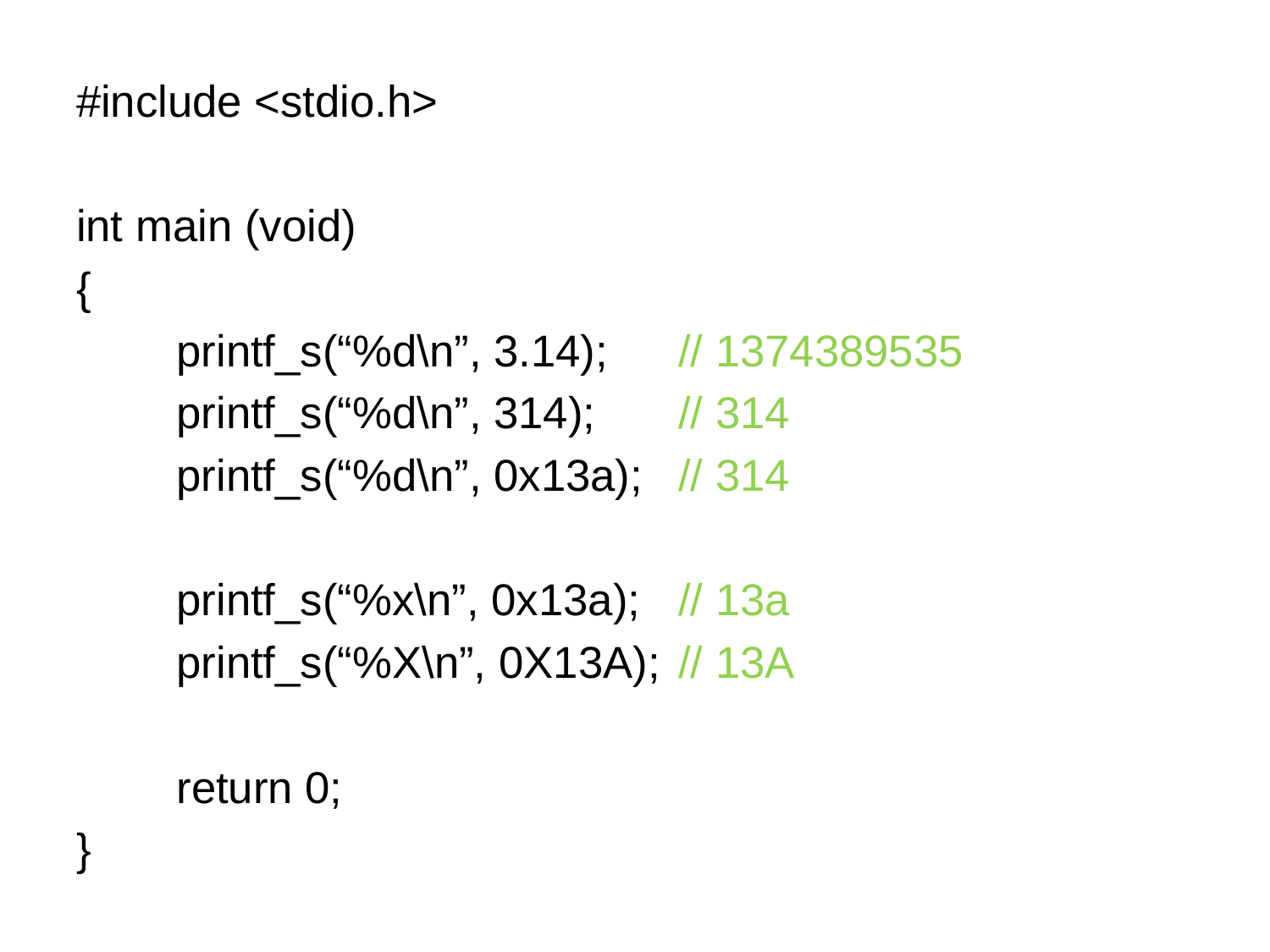

#include <stdio.h>

int main (void)
{
	printf_s(“%d\n”, 3.14);		// 1374389535
	printf_s(“%d\n”, 314);		// 314
	printf_s(“%d\n”, 0x13a);	// 314

	printf_s(“%x\n”, 0x13a);	// 13a
	printf_s(“%X\n”, 0X13A);	// 13A

	return 0;
}